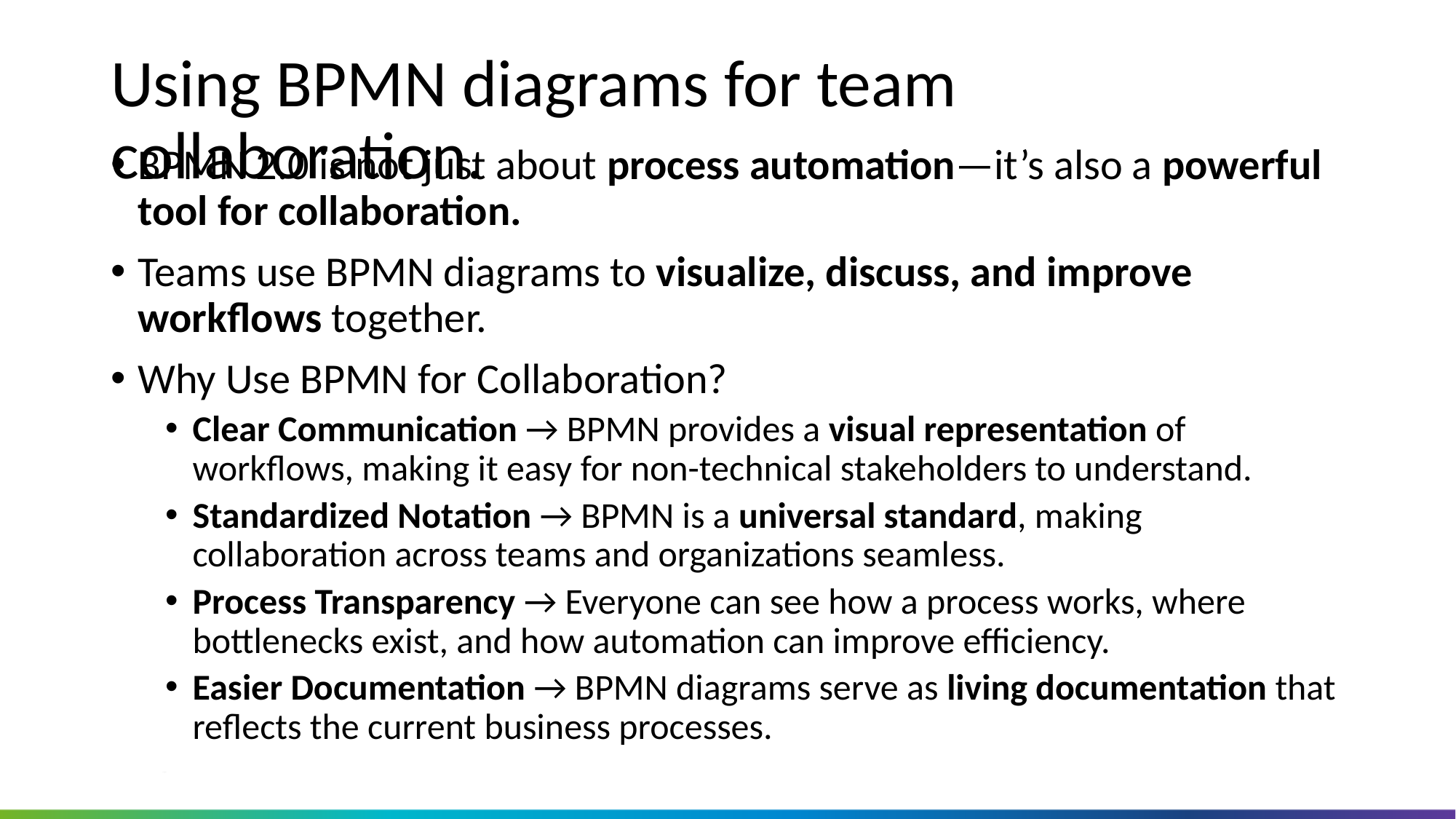

Using BPMN diagrams for team collaboration.
BPMN 2.0 is not just about process automation—it’s also a powerful tool for collaboration.
Teams use BPMN diagrams to visualize, discuss, and improve workflows together.
Why Use BPMN for Collaboration?
Clear Communication → BPMN provides a visual representation of workflows, making it easy for non-technical stakeholders to understand.
Standardized Notation → BPMN is a universal standard, making collaboration across teams and organizations seamless.
Process Transparency → Everyone can see how a process works, where bottlenecks exist, and how automation can improve efficiency.
Easier Documentation → BPMN diagrams serve as living documentation that reflects the current business processes.